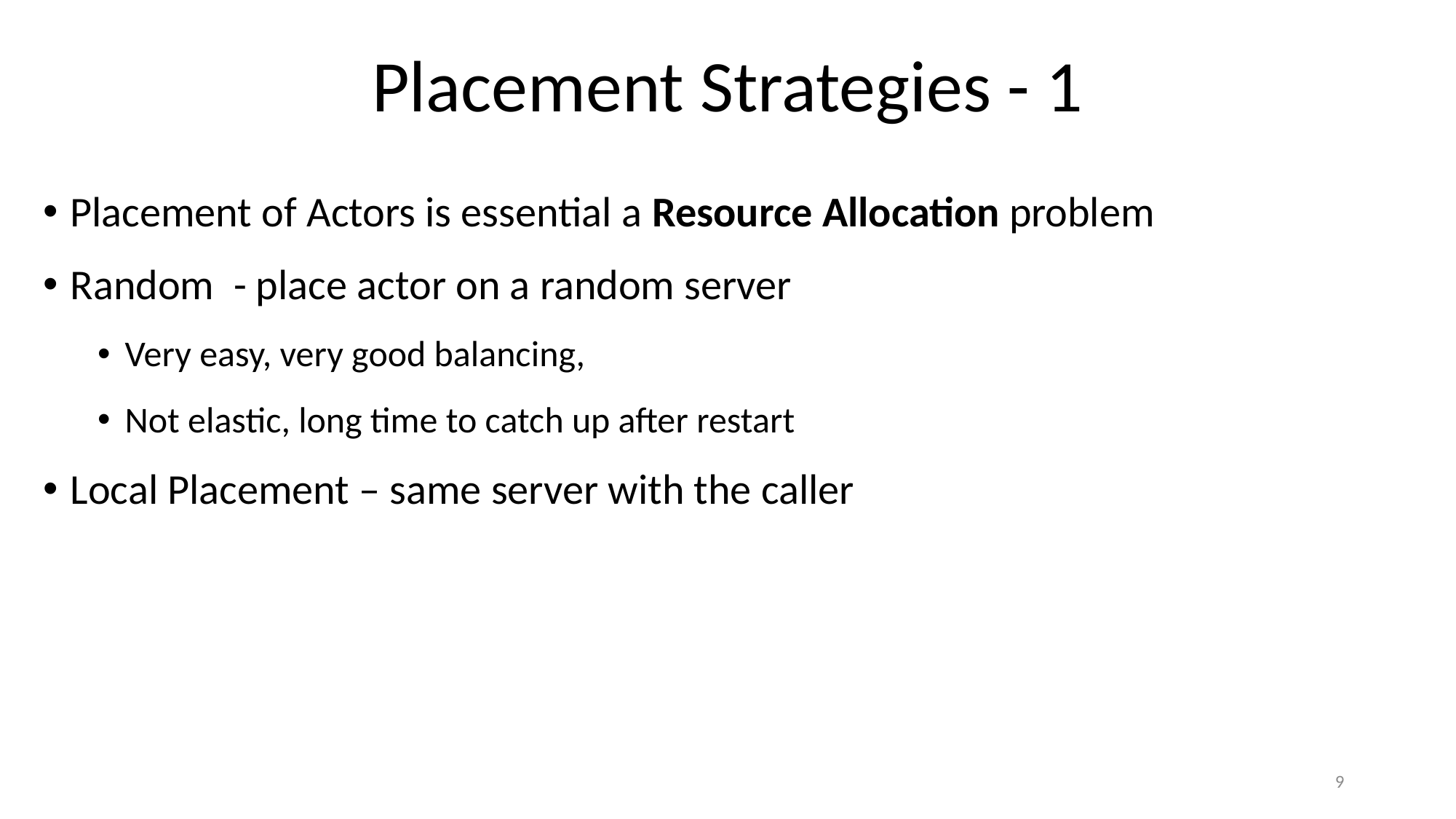

# Placement Strategies - 1
Placement of Actors is essential a Resource Allocation problem
Random  - place actor on a random server
Very easy, very good balancing,
Not elastic, long time to catch up after restart
Local Placement – same server with the caller
9